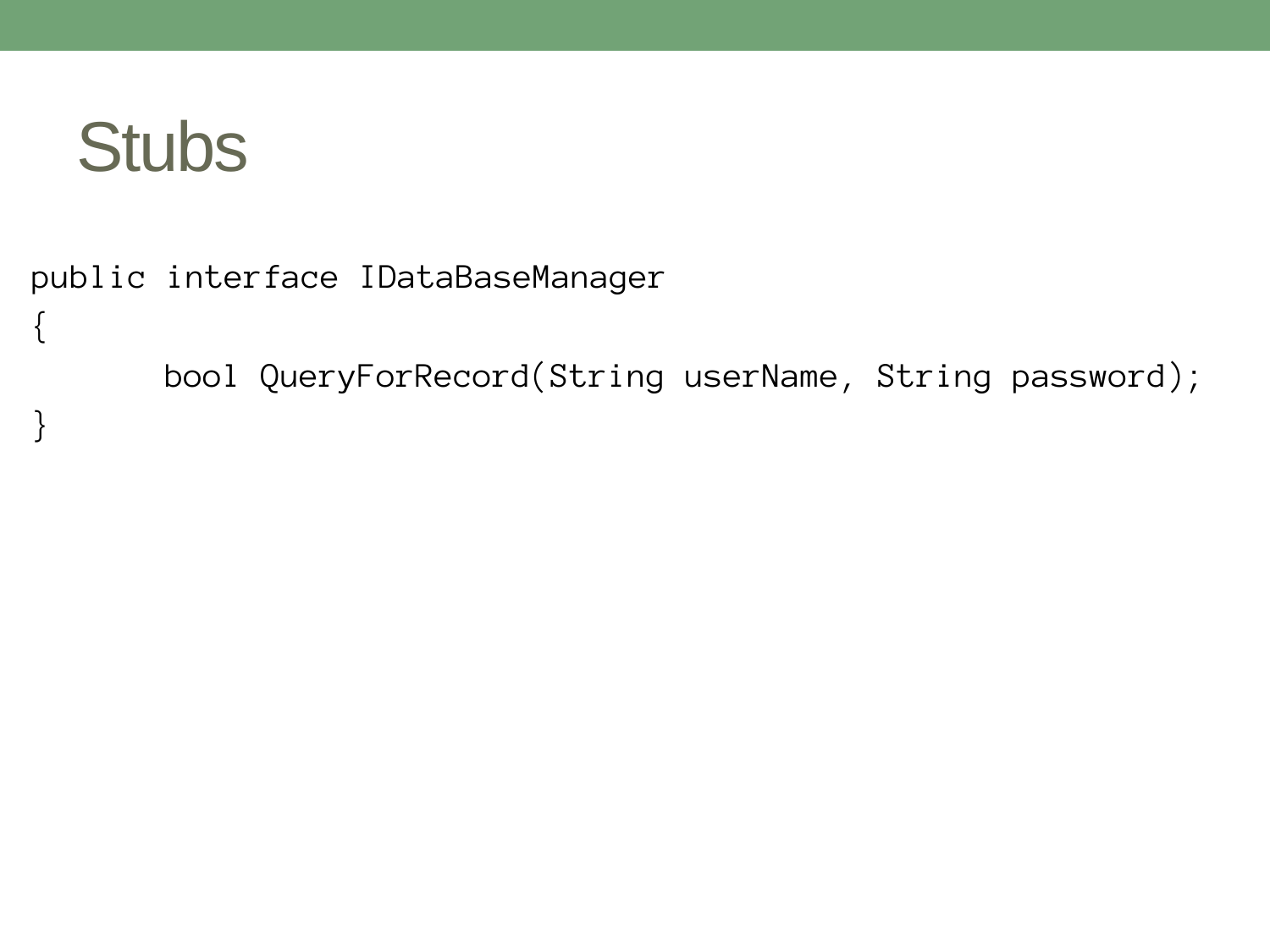

# Stubs
 public interface IDataBaseManager
 {
		bool QueryForRecord(String userName, String password);
 }